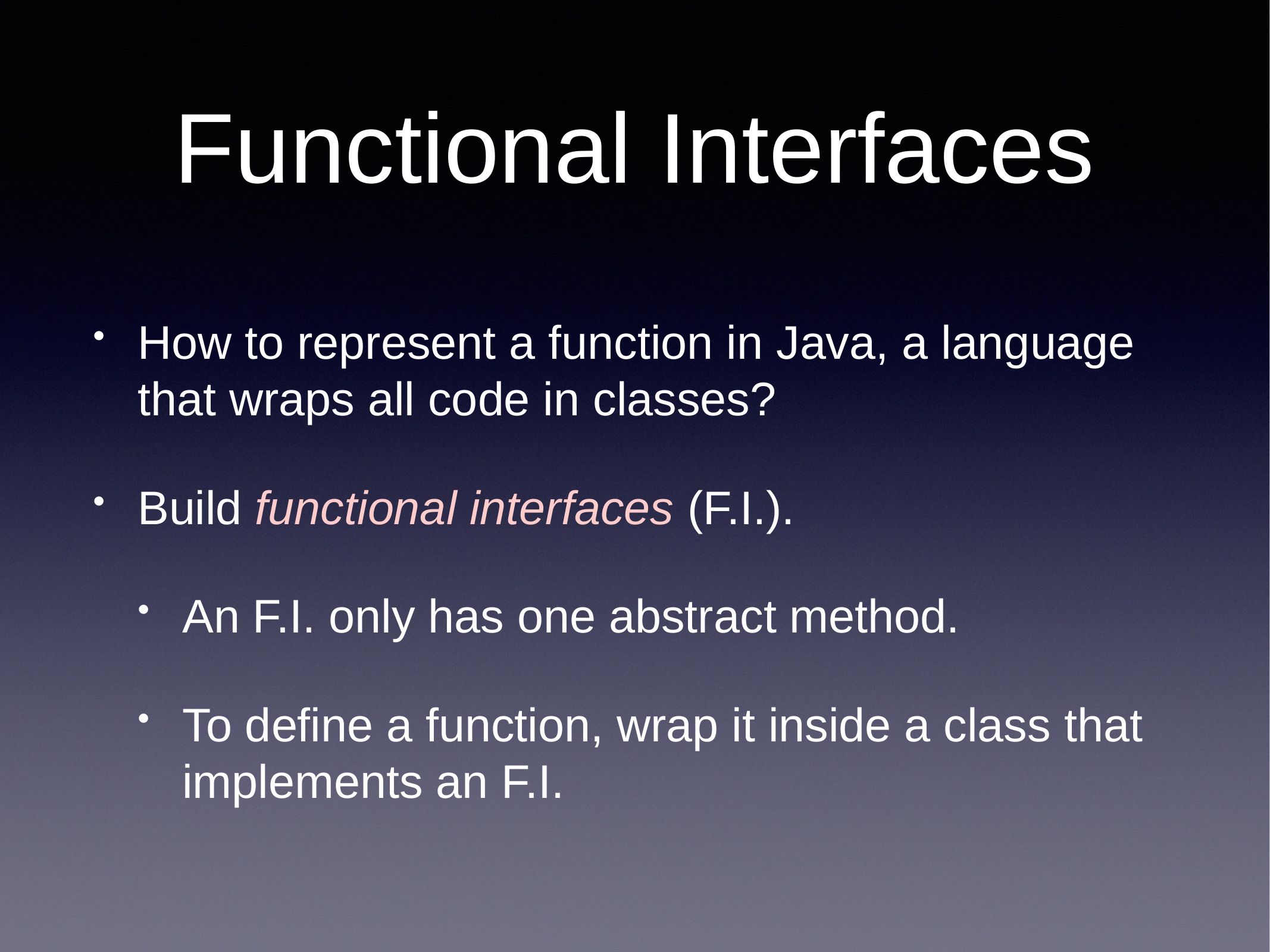

# Functional Interfaces
How to represent a function in Java, a language that wraps all code in classes?
Build functional interfaces (F.I.).
An F.I. only has one abstract method.
To define a function, wrap it inside a class that implements an F.I.